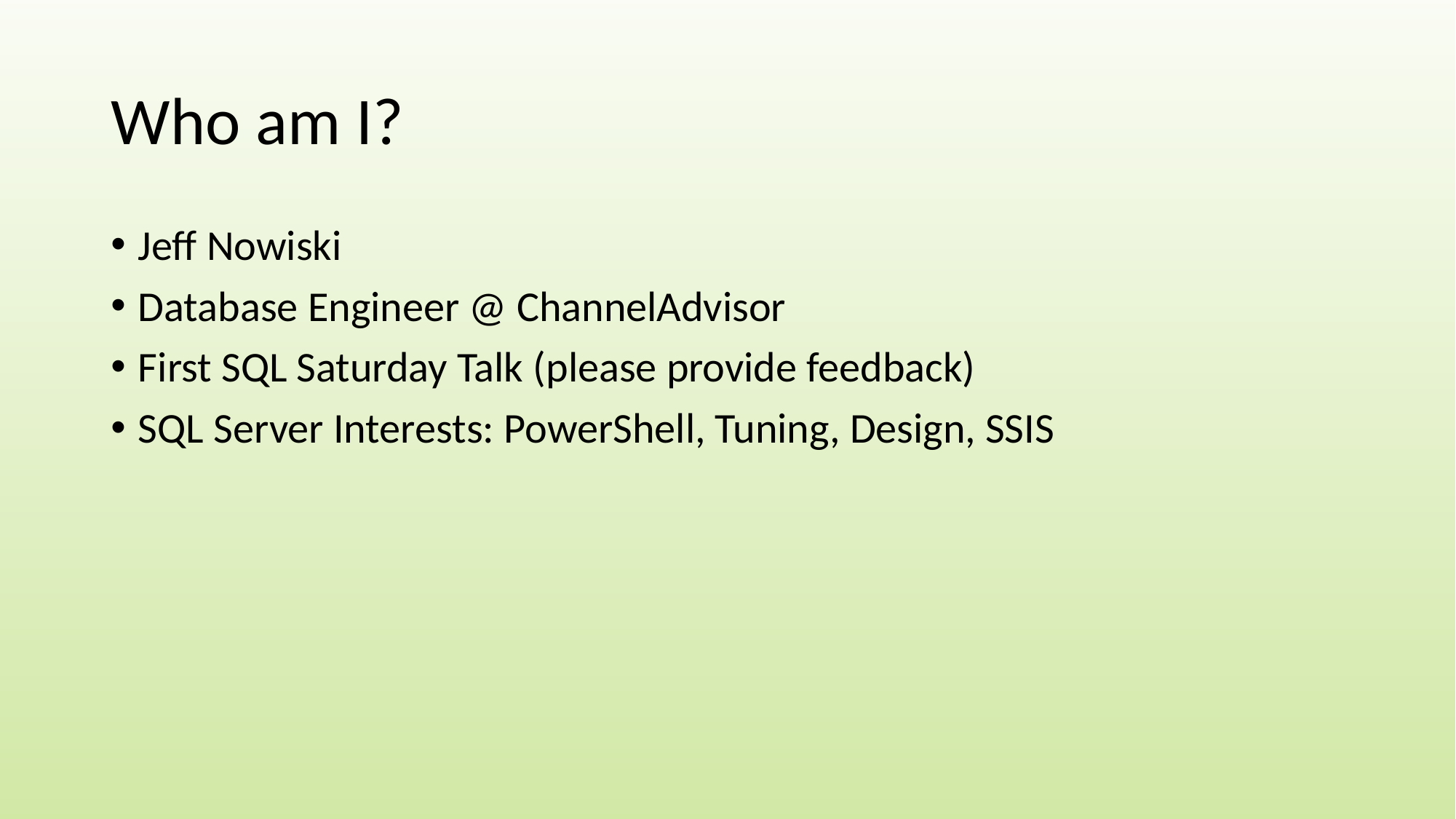

# Who am I?
Jeff Nowiski
Database Engineer @ ChannelAdvisor
First SQL Saturday Talk (please provide feedback)
SQL Server Interests: PowerShell, Tuning, Design, SSIS